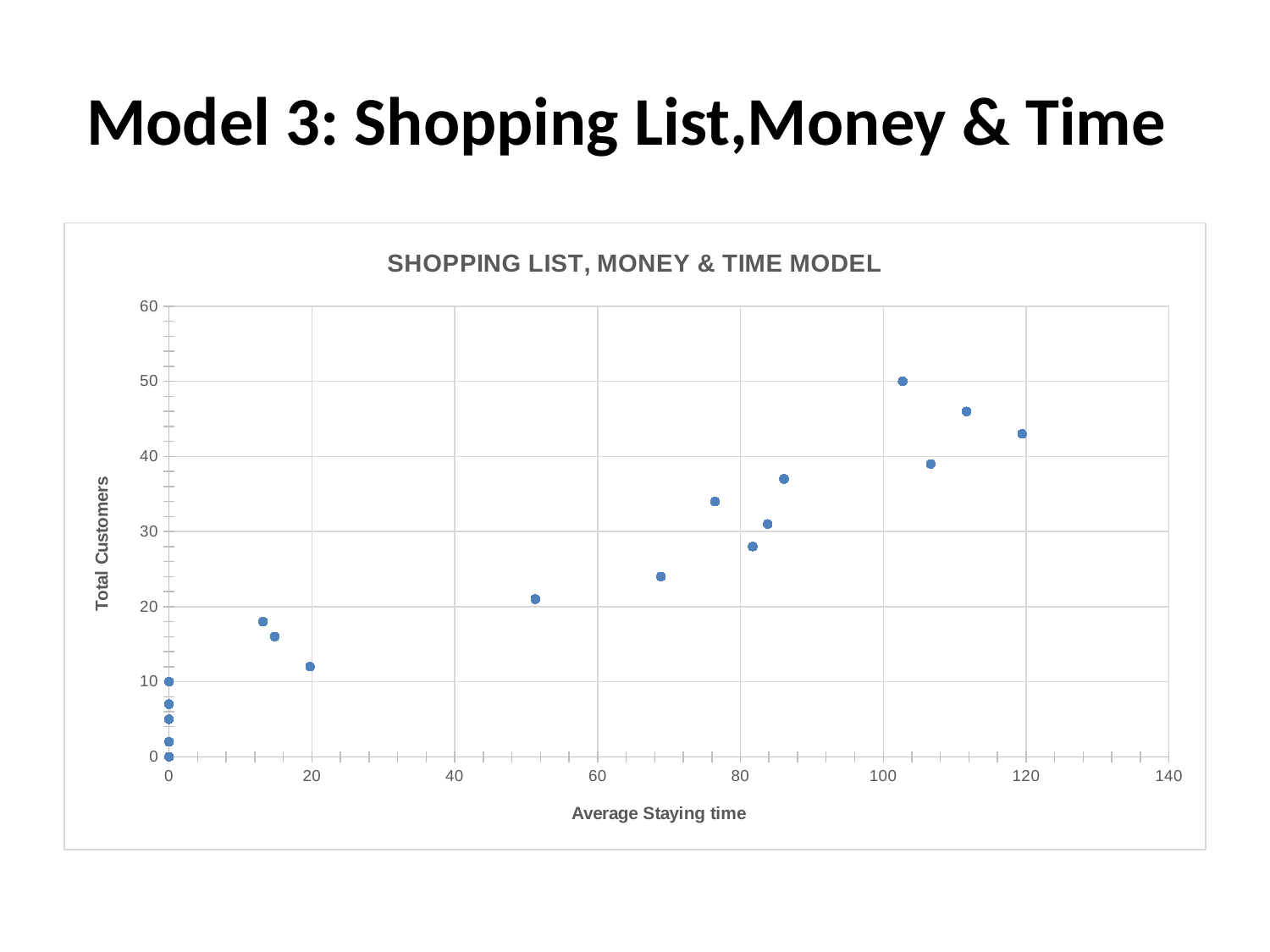

# Model 3: Shopping List,Money & Time

### Chart: SHOPPING LIST, MONEY & TIME MODEL

| Category | Total Customers |
|---|---|